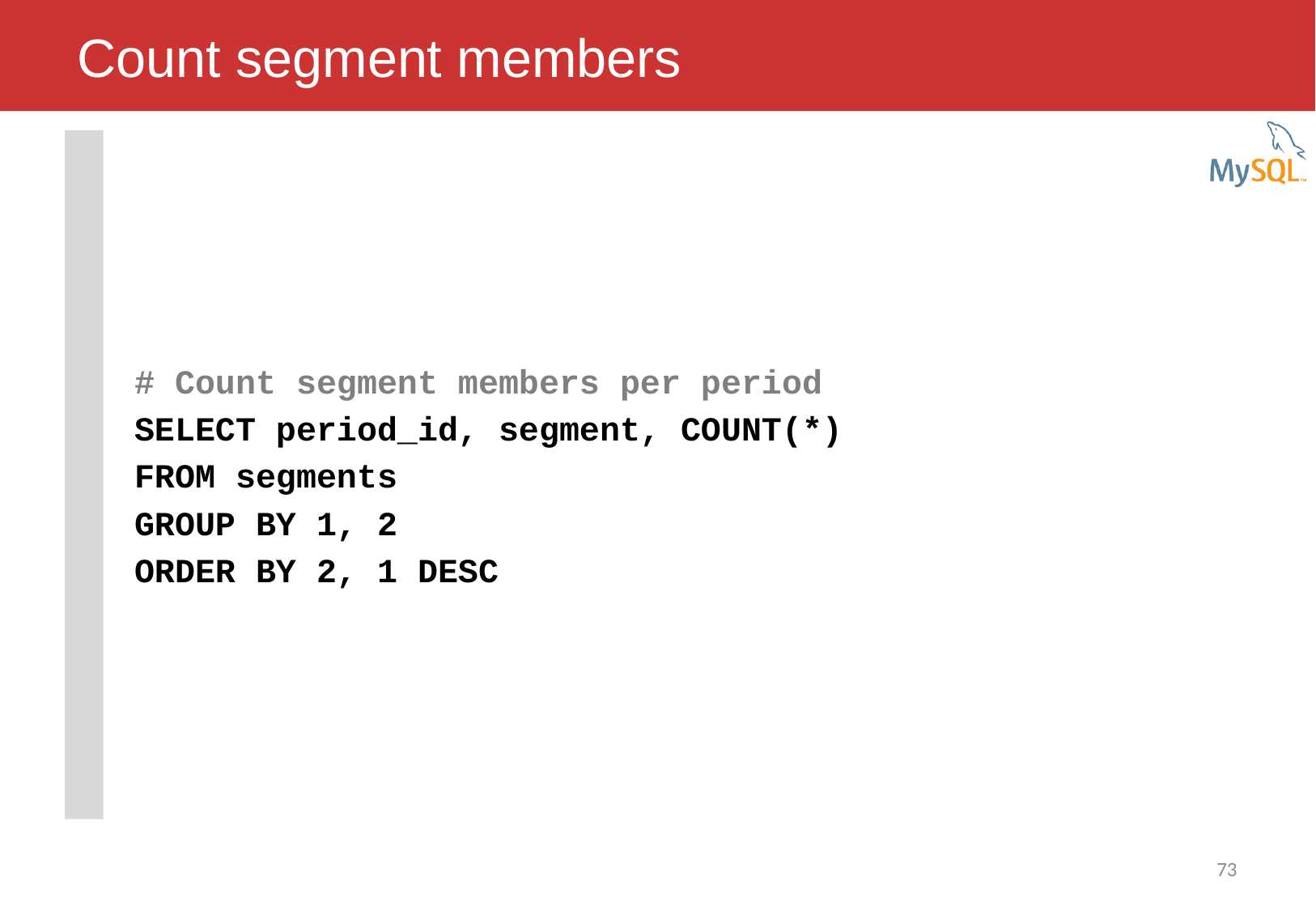

# Count segment members
# Count segment members per period
SELECT period_id, segment, COUNT(*)
FROM segments
GROUP BY 1, 2
ORDER BY 2, 1 DESC
73